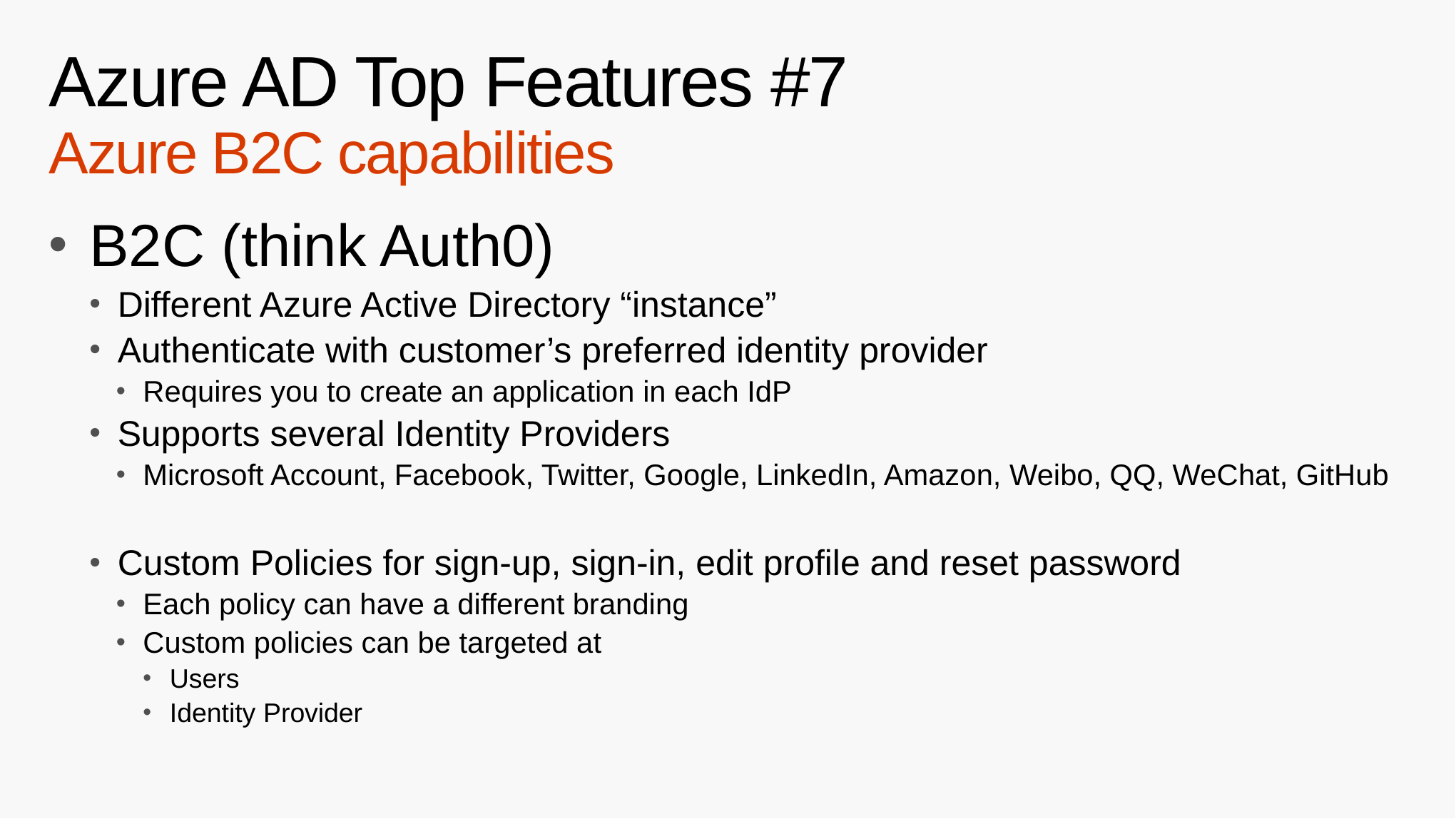

# Azure AD Top Features #7 Azure B2C capabilities
B2C (think Auth0)
Different Azure Active Directory “instance”
Authenticate with customer’s preferred identity provider
Requires you to create an application in each IdP
Supports several Identity Providers
Microsoft Account, Facebook, Twitter, Google, LinkedIn, Amazon, Weibo, QQ, WeChat, GitHub

Custom Policies for sign-up, sign-in, edit profile and reset password
Each policy can have a different branding
Custom policies can be targeted at
Users
Identity Provider